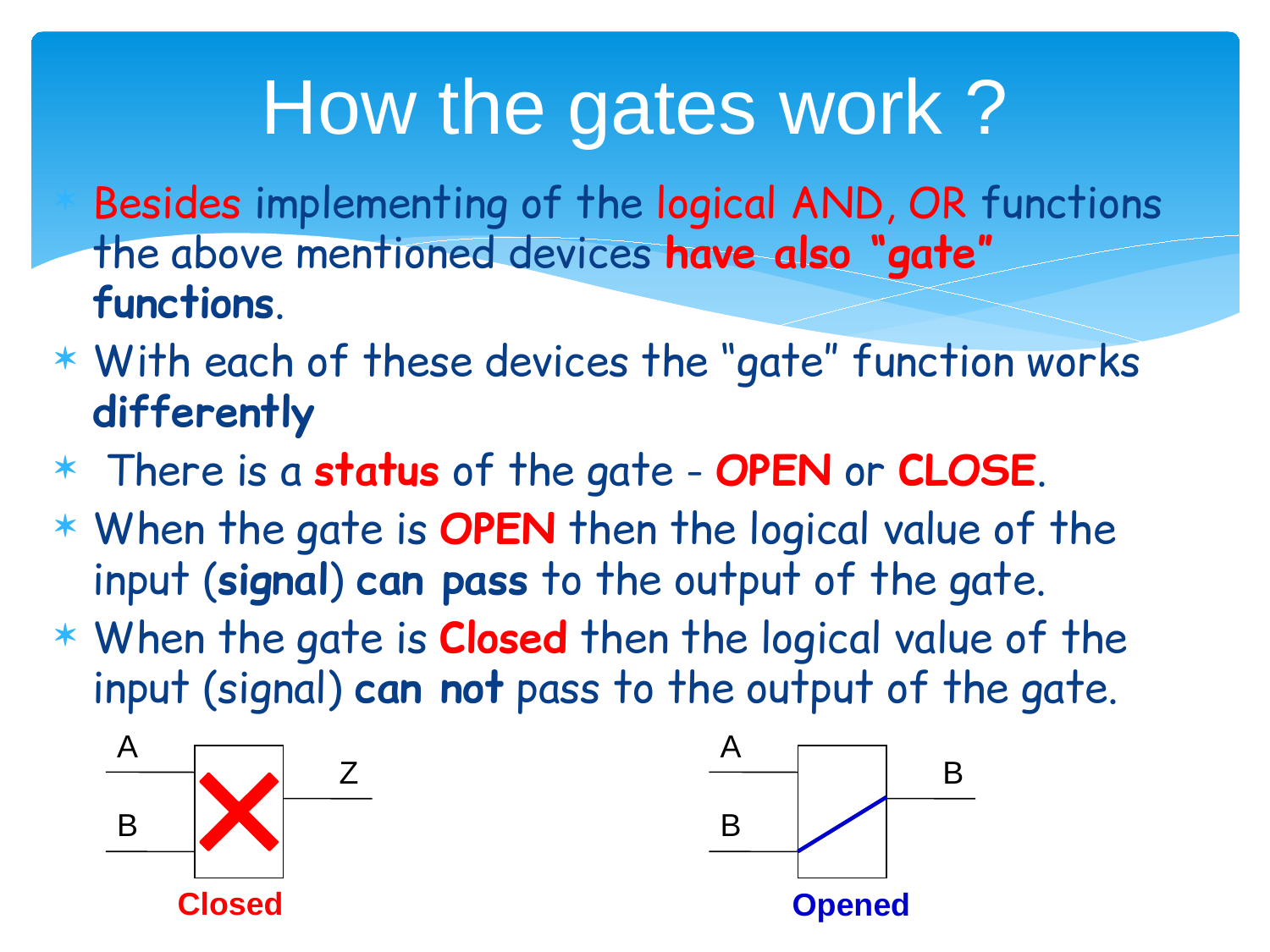

# How the gates work ?
Besides implementing of the logical AND, OR functions the above mentioned devices have also “gate” functions.
With each of these devices the “gate” function works differently
 There is a status of the gate - OPEN or CLOSE.
When the gate is OPEN then the logical value of the input (signal) can pass to the output of the gate.
When the gate is Closed then the logical value of the input (signal) can not pass to the output of the gate.
A

Z
B
Closed
A

B
B
Opened